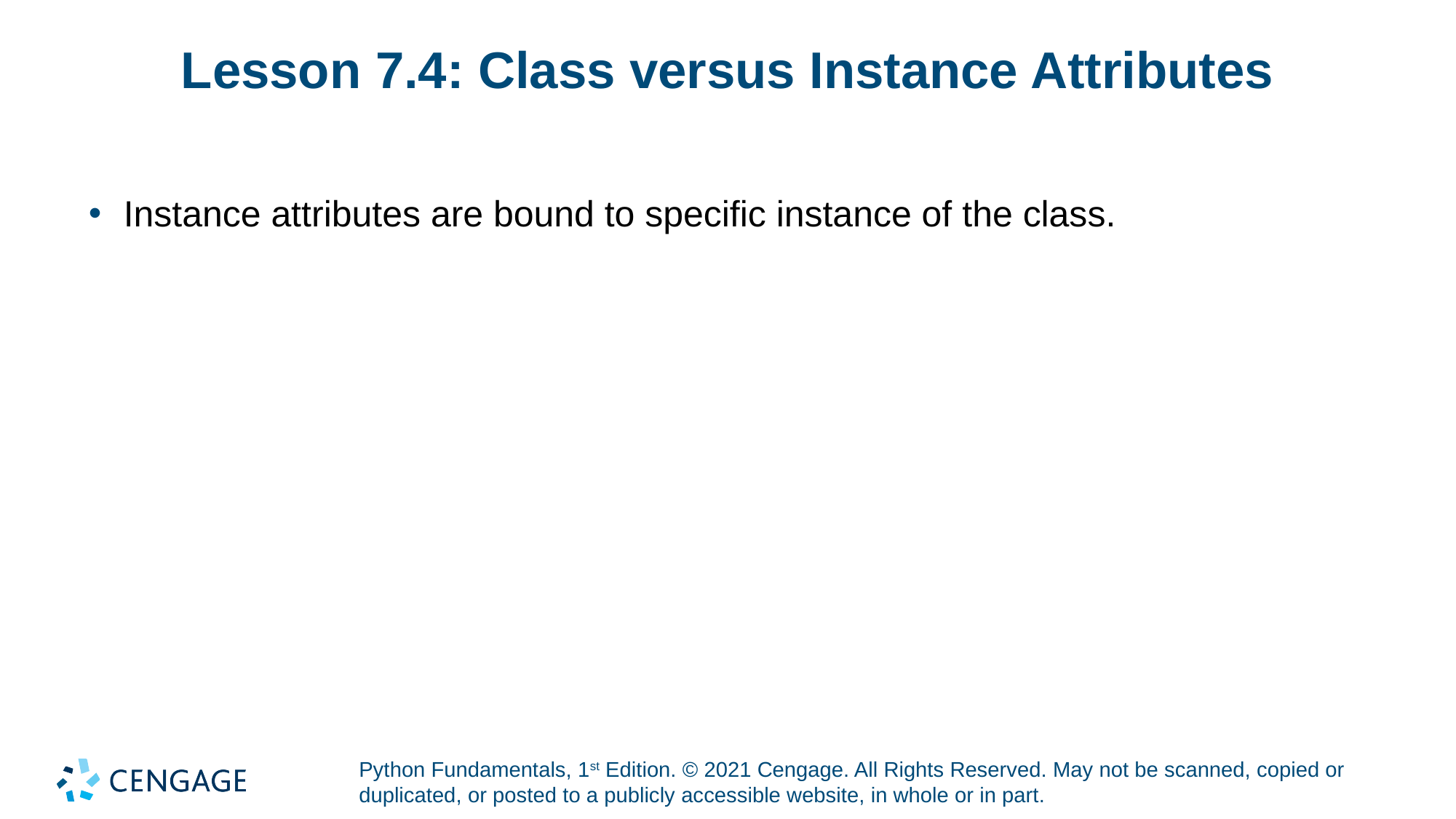

# Lesson 7.4: Class versus Instance Attributes
Instance attributes are bound to specific instance of the class.